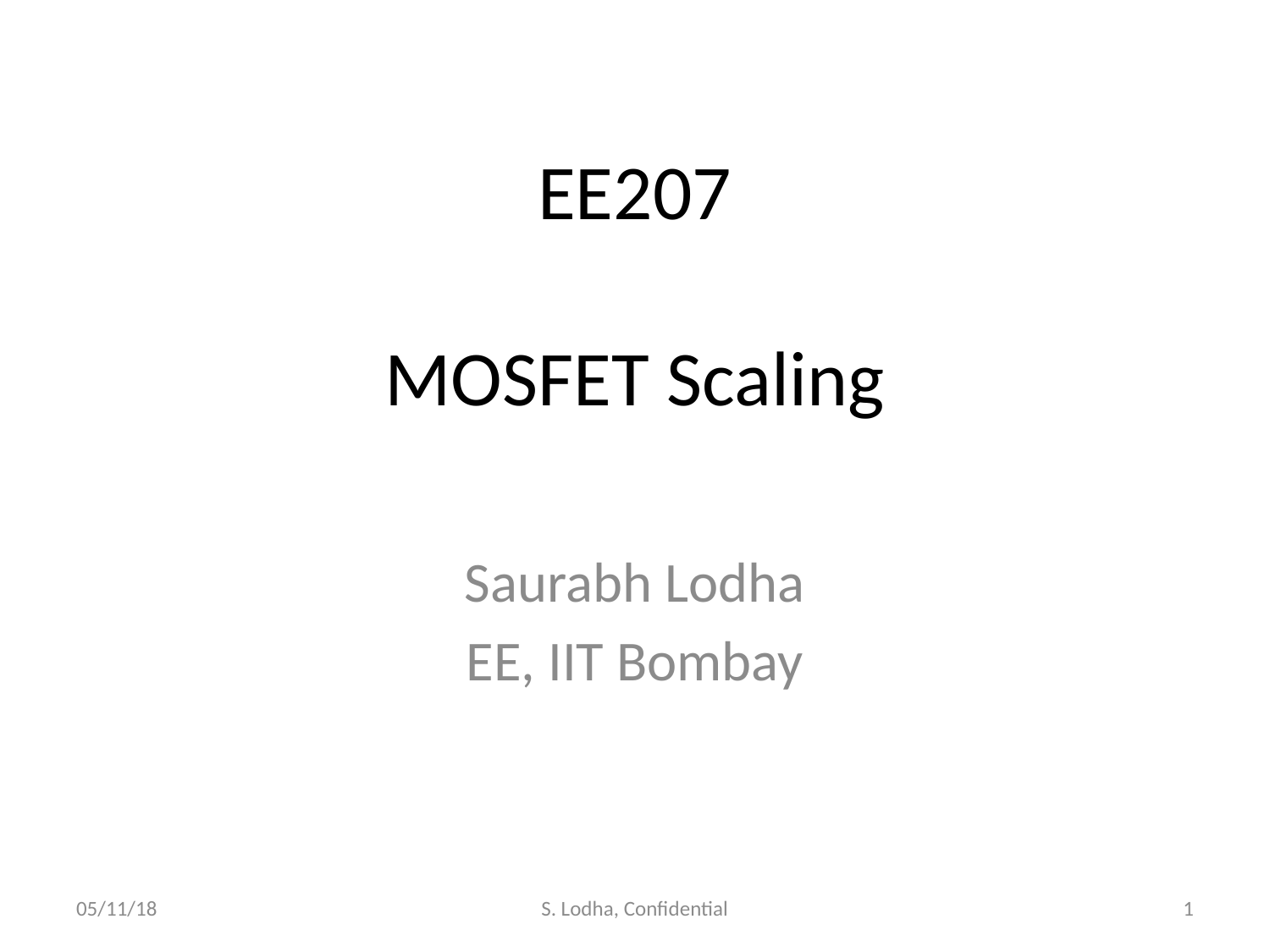

# EE207 MOSFET Scaling
Saurabh Lodha
EE, IIT Bombay
05/11/18
S. Lodha, Confidential
1